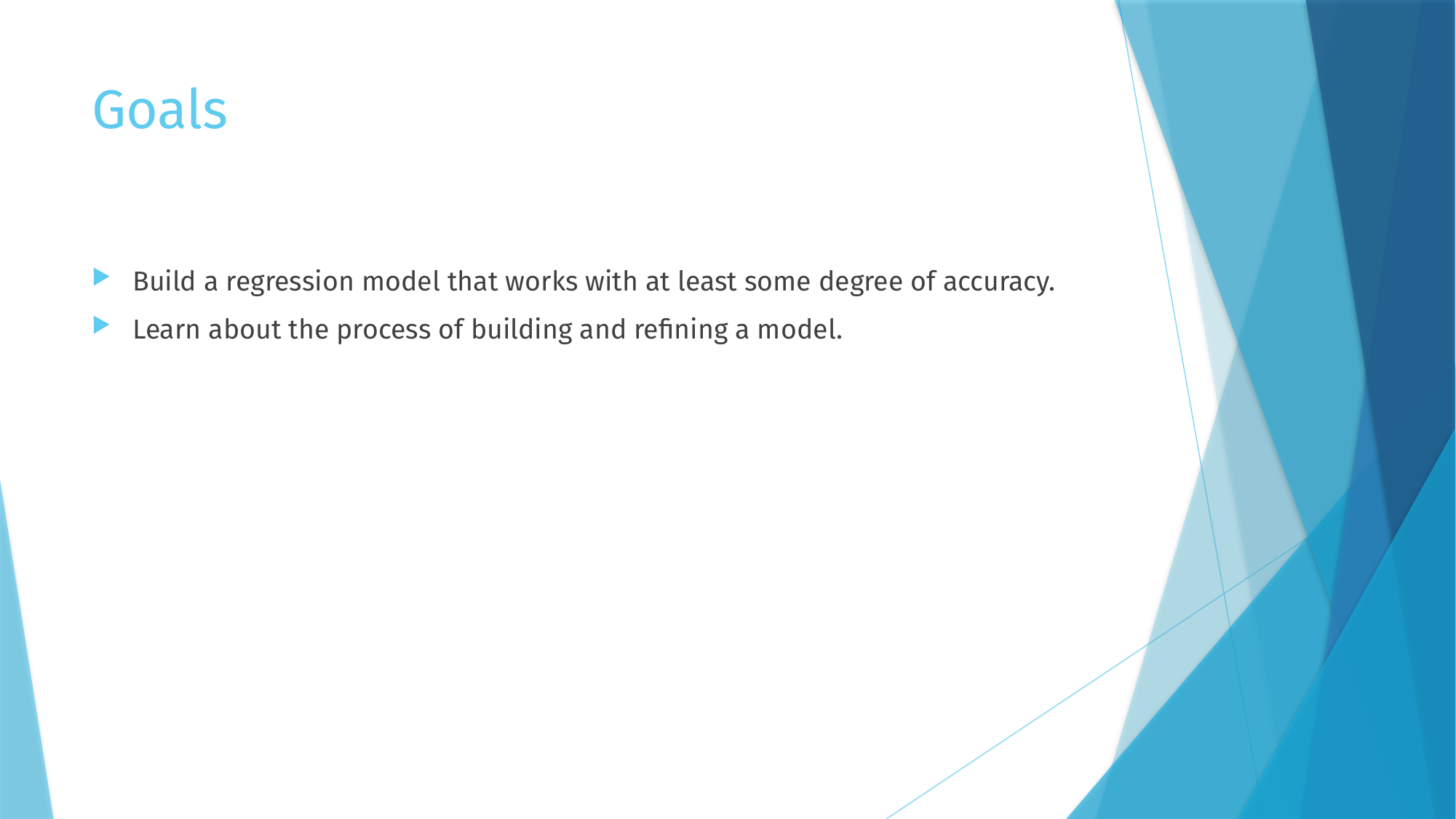

# Goals
Build a regression model that works with at least some degree of accuracy.
Learn about the process of building and refining a model.